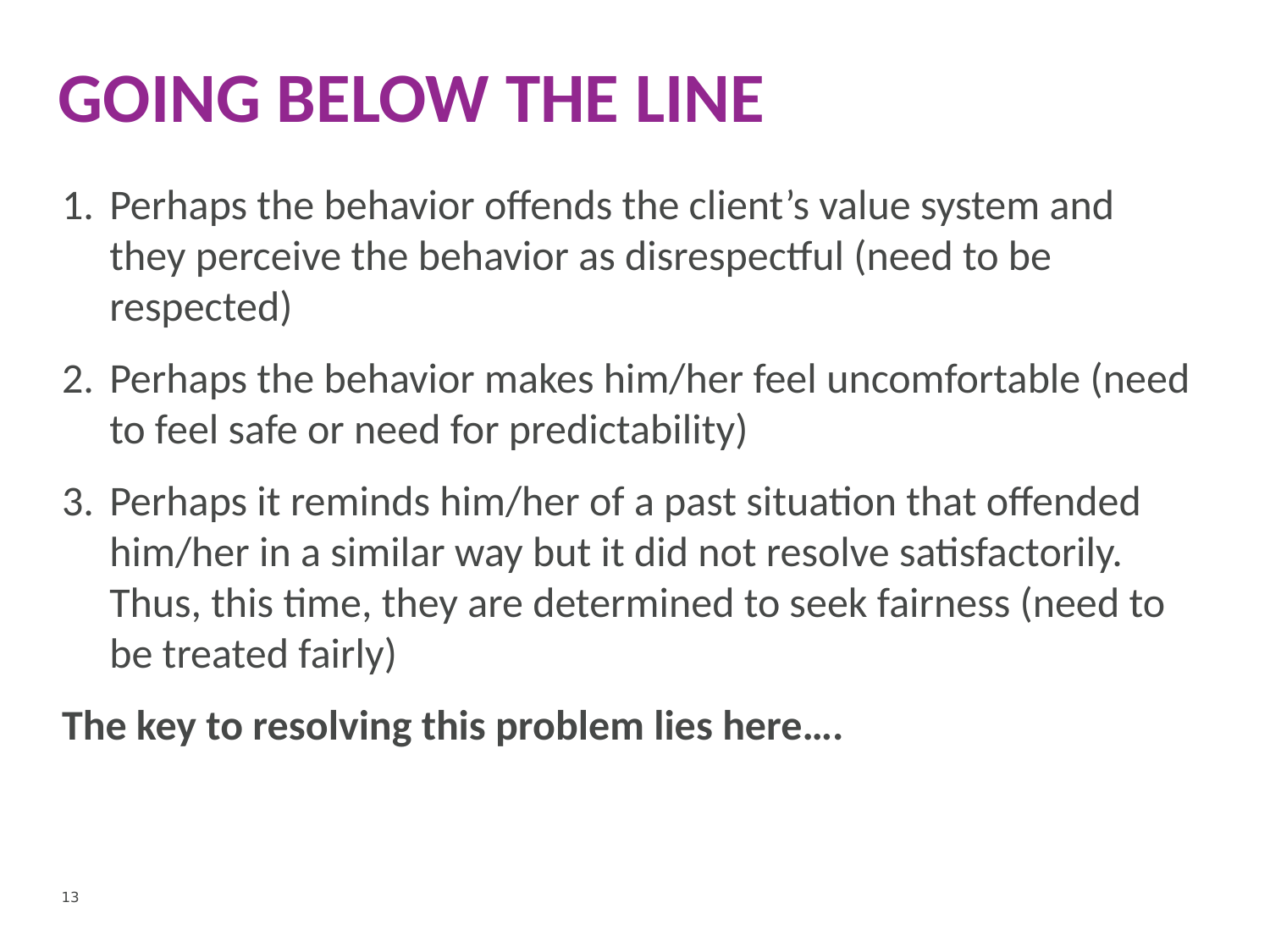

# GOING BELOW THE LINE
Perhaps the behavior offends the client’s value system and they perceive the behavior as disrespectful (need to be respected)
Perhaps the behavior makes him/her feel uncomfortable (need to feel safe or need for predictability)
Perhaps it reminds him/her of a past situation that offended him/her in a similar way but it did not resolve satisfactorily.  Thus, this time, they are determined to seek fairness (need to be treated fairly)
The key to resolving this problem lies here….

13